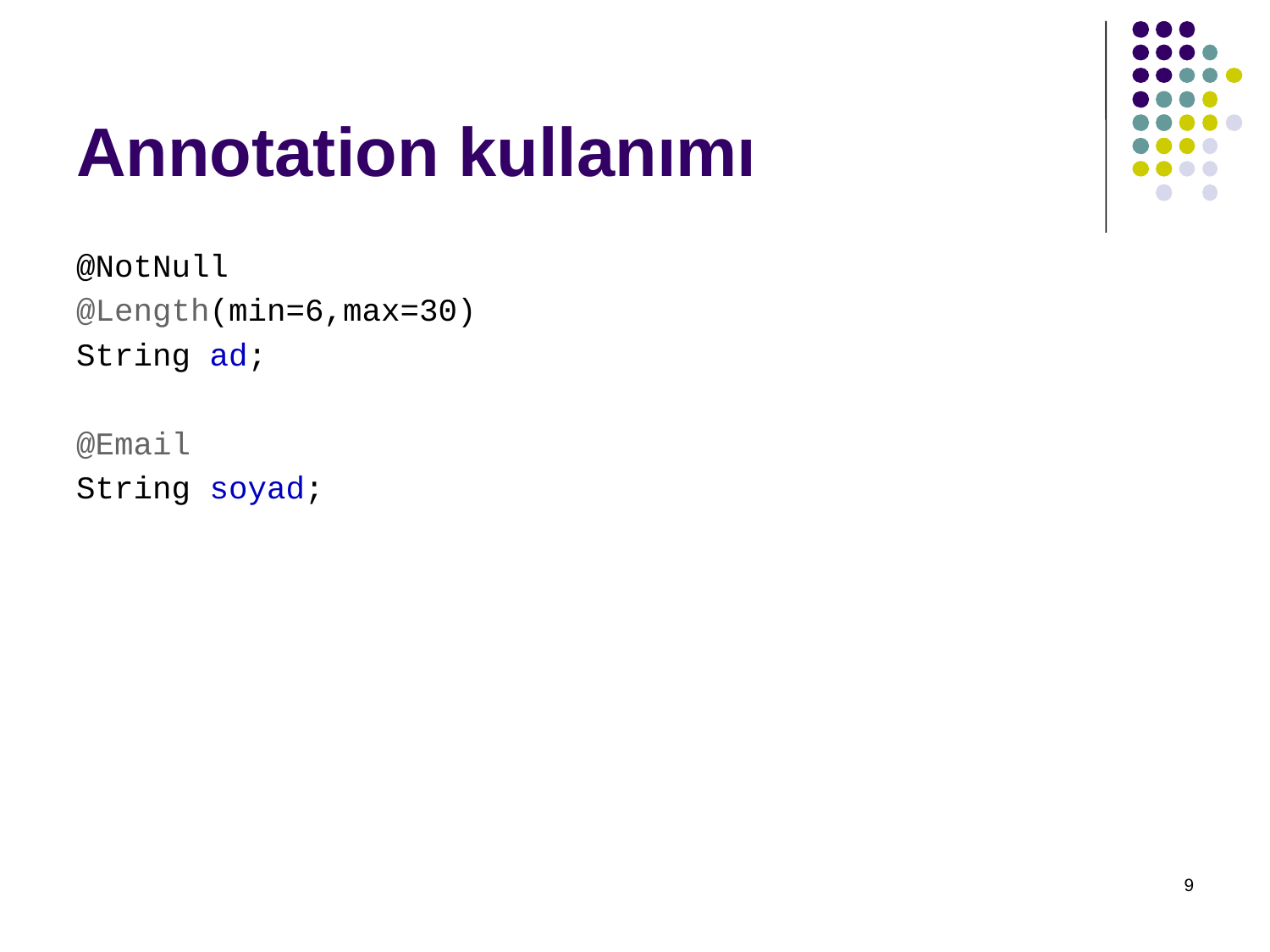

# Annotation kullanımı
@NotNull
@Length(min=6,max=30)
String ad;

@Email
String soyad;
9